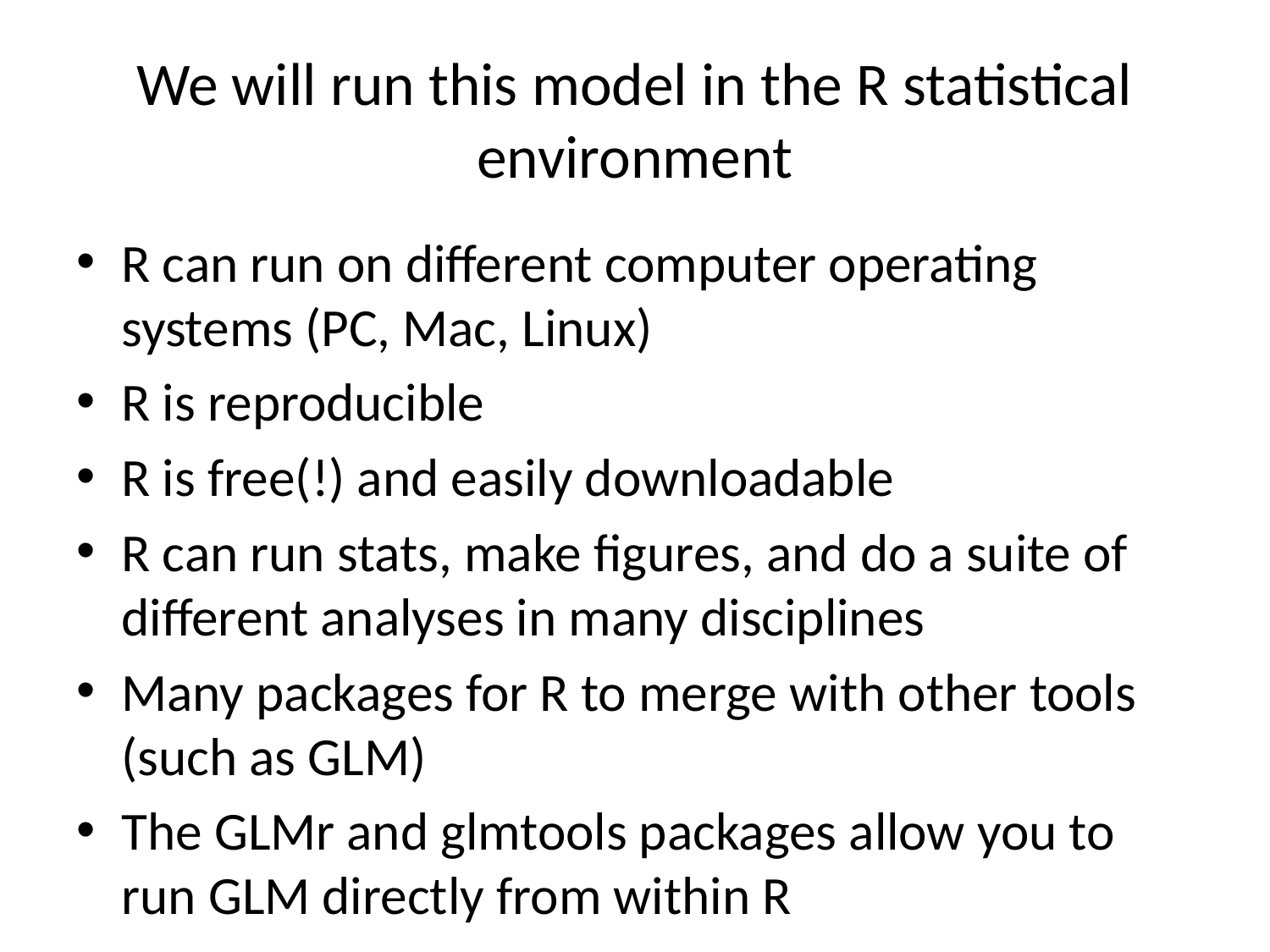

# We will run this model in the R statistical environment
R can run on different computer operating systems (PC, Mac, Linux)
R is reproducible
R is free(!) and easily downloadable
R can run stats, make figures, and do a suite of different analyses in many disciplines
Many packages for R to merge with other tools (such as GLM)
The GLMr and glmtools packages allow you to run GLM directly from within R